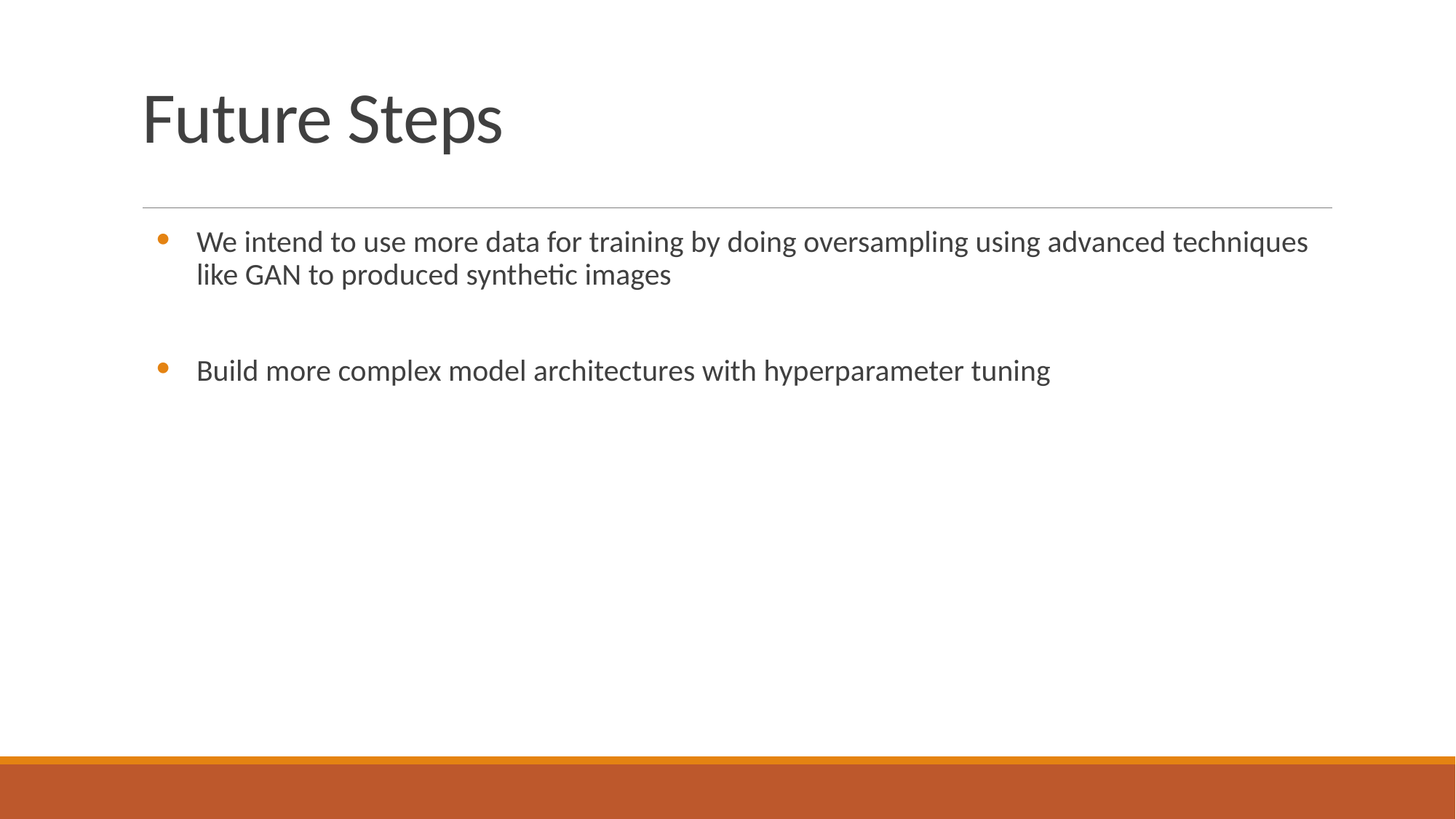

# Future Steps
We intend to use more data for training by doing oversampling using advanced techniques like GAN to produced synthetic images

Build more complex model architectures with hyperparameter tuning